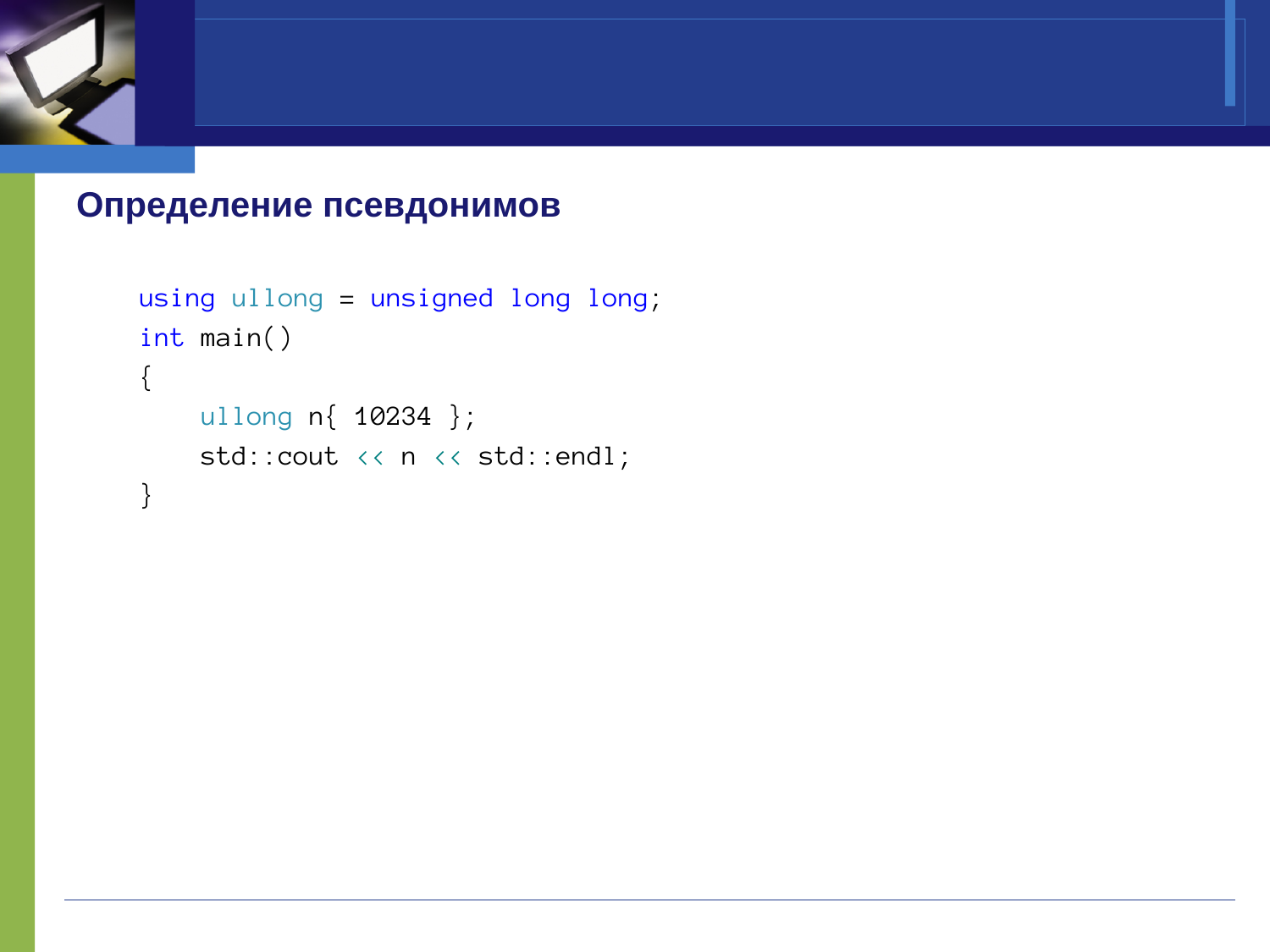

#
Определение псевдонимов

using ullong = unsigned long long;
int main()
{
    ullong n{ 10234 };
    std::cout << n << std::endl;
}